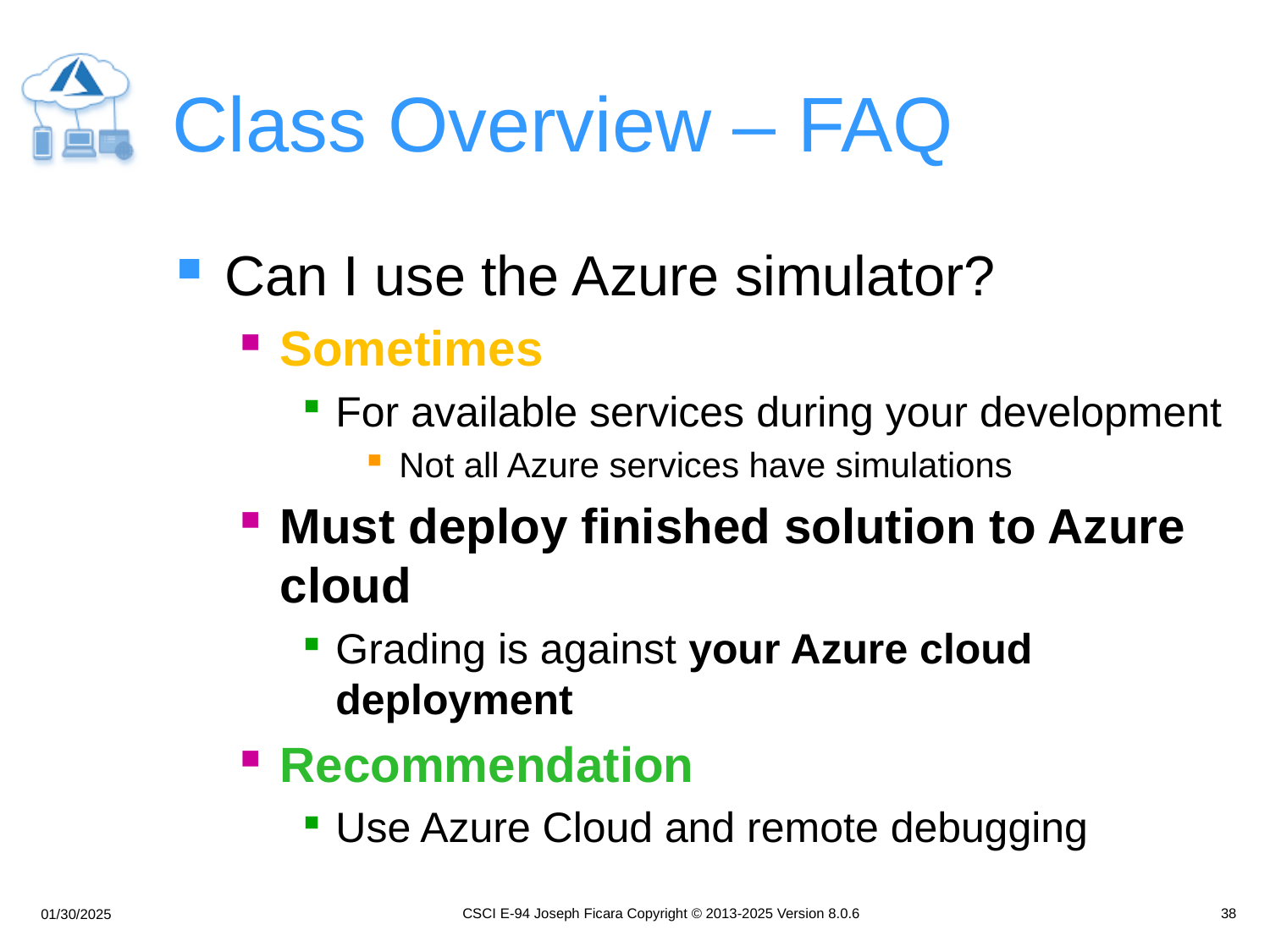

# Class Overview – FAQ
Can I use the Azure simulator?
Sometimes
For available services during your development
Not all Azure services have simulations
Must deploy finished solution to Azure cloud
Grading is against your Azure cloud deployment
Recommendation
Use Azure Cloud and remote debugging
CSCI E-94 Joseph Ficara Copyright © 2013-2025 Version 8.0.6
38
01/30/2025